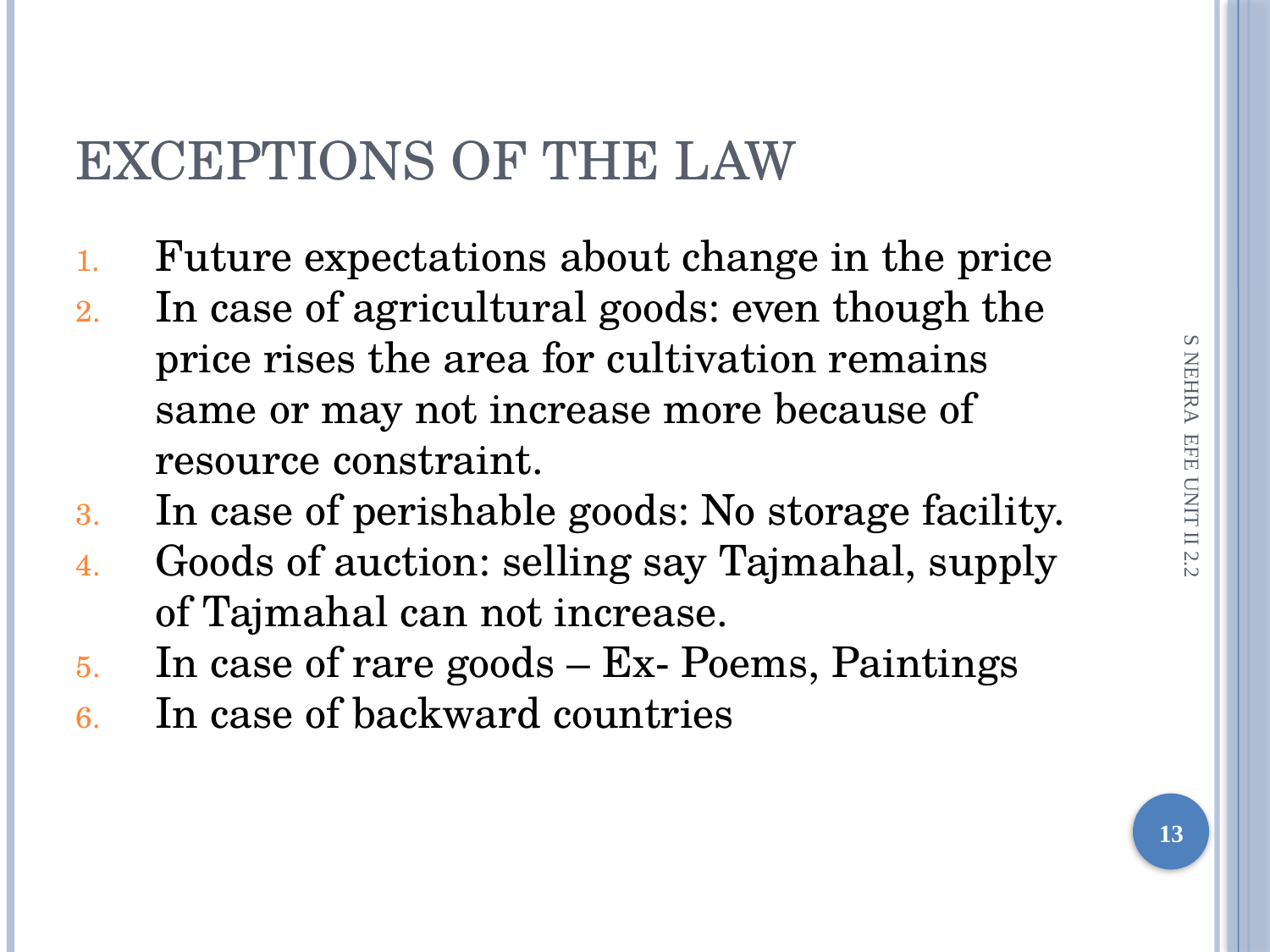

Exceptions of the law
Future expectations about change in the price
In case of agricultural goods: even though the price rises the area for cultivation remains same or may not increase more because of resource constraint.
In case of perishable goods: No storage facility.
Goods of auction: selling say Tajmahal, supply of Tajmahal can not increase.
In case of rare goods – Ex- Poems, Paintings
In case of backward countries
S NEHRA  EFE UNIT II 2.2
13